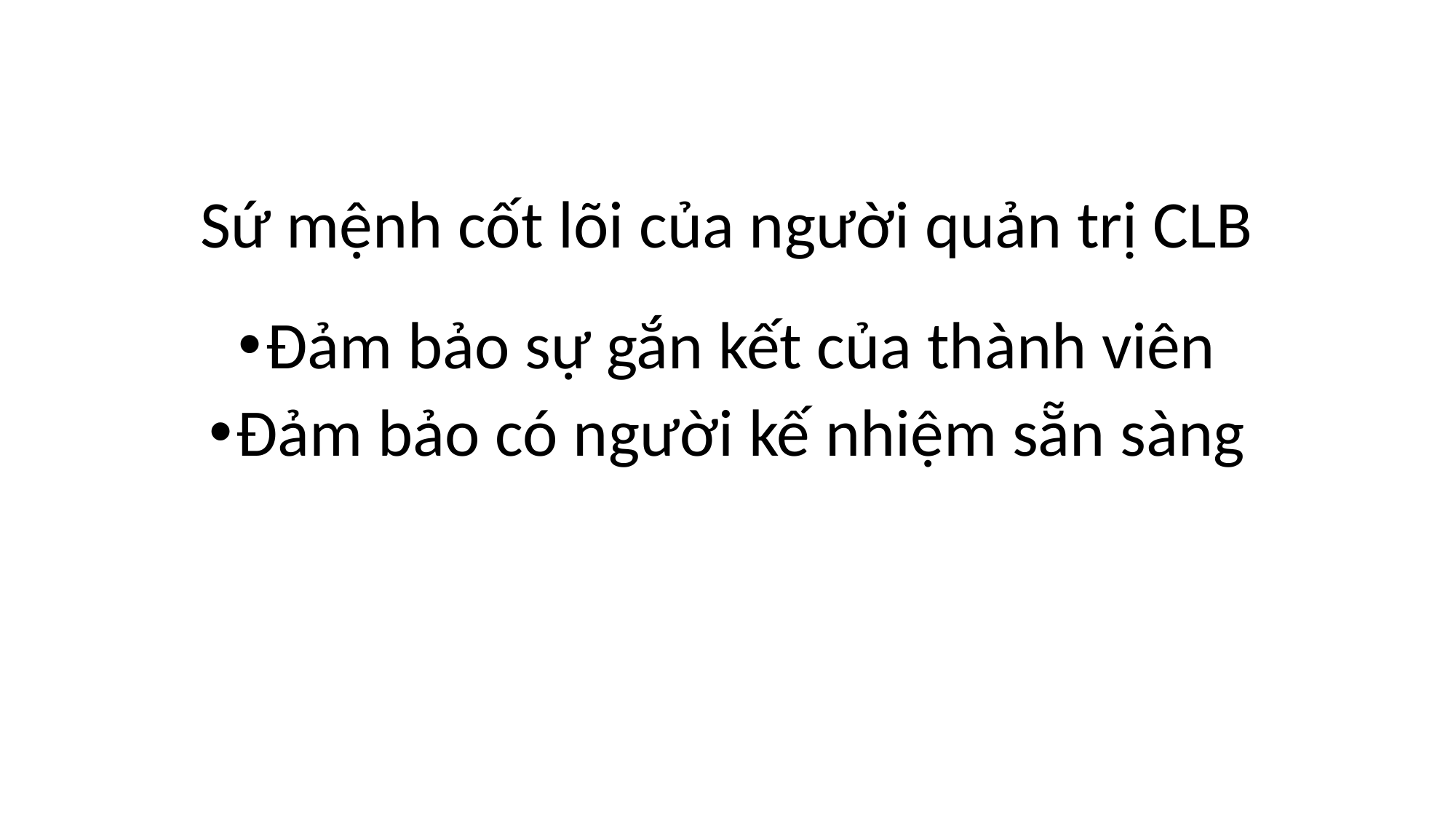

# Sứ mệnh cốt lõi của người quản trị CLB
Đảm bảo sự gắn kết của thành viên
Đảm bảo có người kế nhiệm sẵn sàng